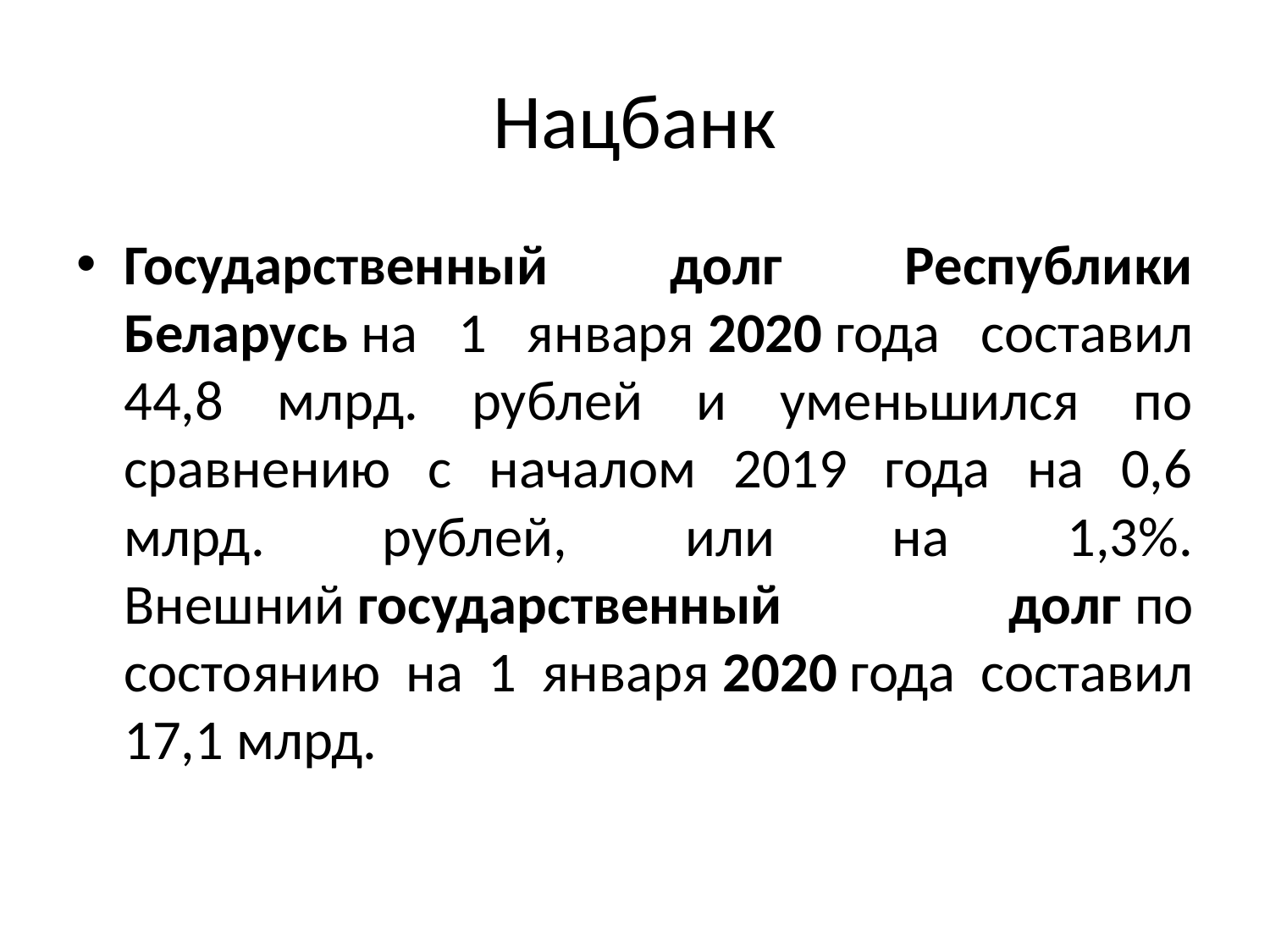

# Нацбанк
Государственный долг Республики Беларусь на 1 января 2020 года составил 44,8 млрд. рублей и уменьшился по сравнению с началом 2019 года на 0,6 млрд. рублей, или на 1,3%. Внешний государственный долг по состоянию на 1 января 2020 года составил 17,1 млрд.